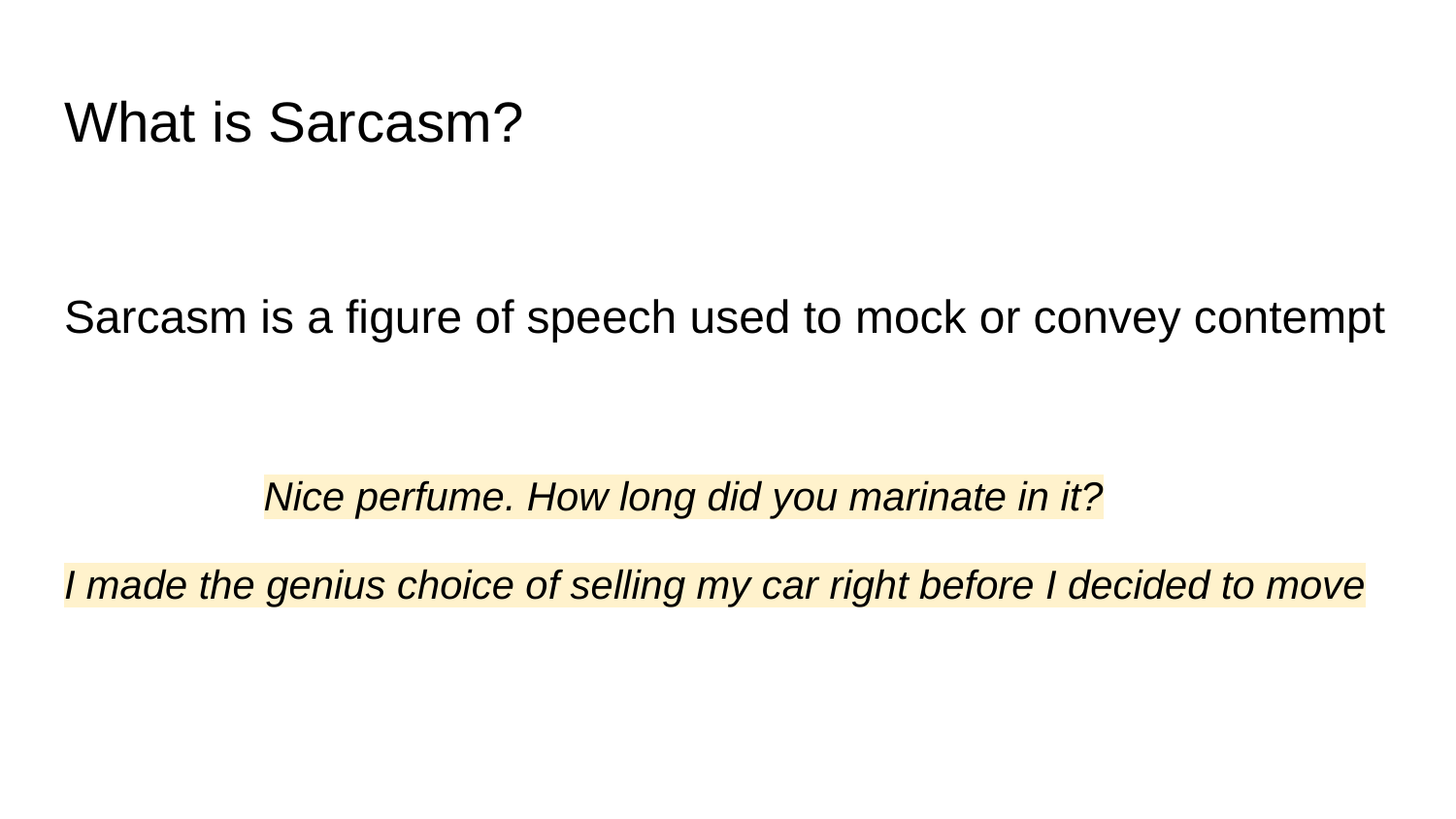

# What is Sarcasm?

Sarcasm is a figure of speech used to mock or convey contempt

      Nice perfume. How long did you marinate in it?
I made the genius choice of selling my car right before I decided to move